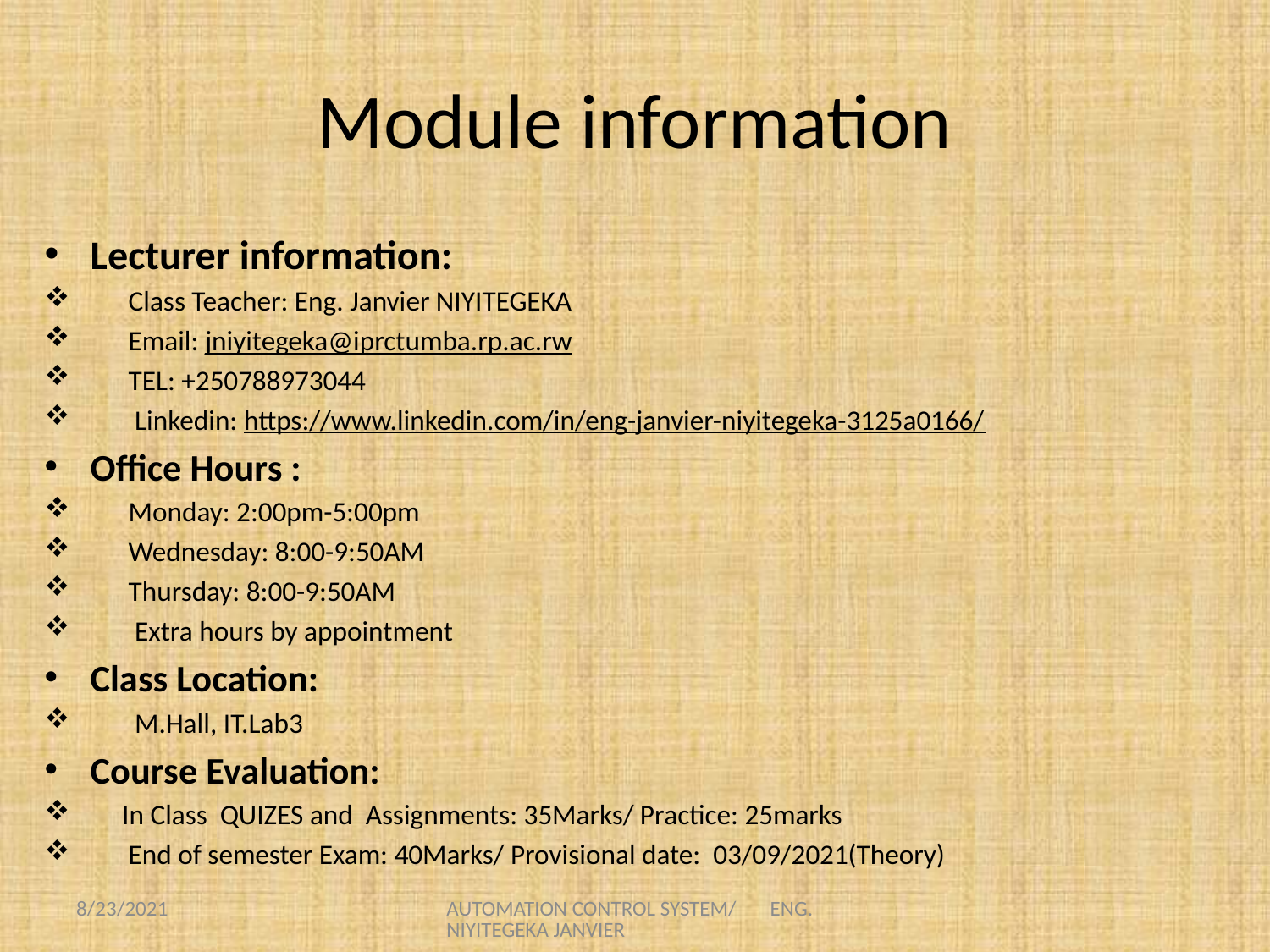

# Module information
Lecturer information:
      Class Teacher: Eng. Janvier NIYITEGEKA
      Email: jniyitegeka@iprctumba.rp.ac.rw
      TEL: +250788973044
       Linkedin: https://www.linkedin.com/in/eng-janvier-niyitegeka-3125a0166/
Office Hours :
      Monday: 2:00pm-5:00pm
      Wednesday: 8:00-9:50AM
      Thursday: 8:00-9:50AM
       Extra hours by appointment
Class Location:
       M.Hall, IT.Lab3
Course Evaluation:
     In Class  QUIZES and  Assignments: 35Marks/ Practice: 25marks
      End of semester Exam: 40Marks/ Provisional date:  03/09/2021(Theory)

8/23/2021
AUTOMATION CONTROL SYSTEM/       ENG. NIYITEGEKA JANVIER